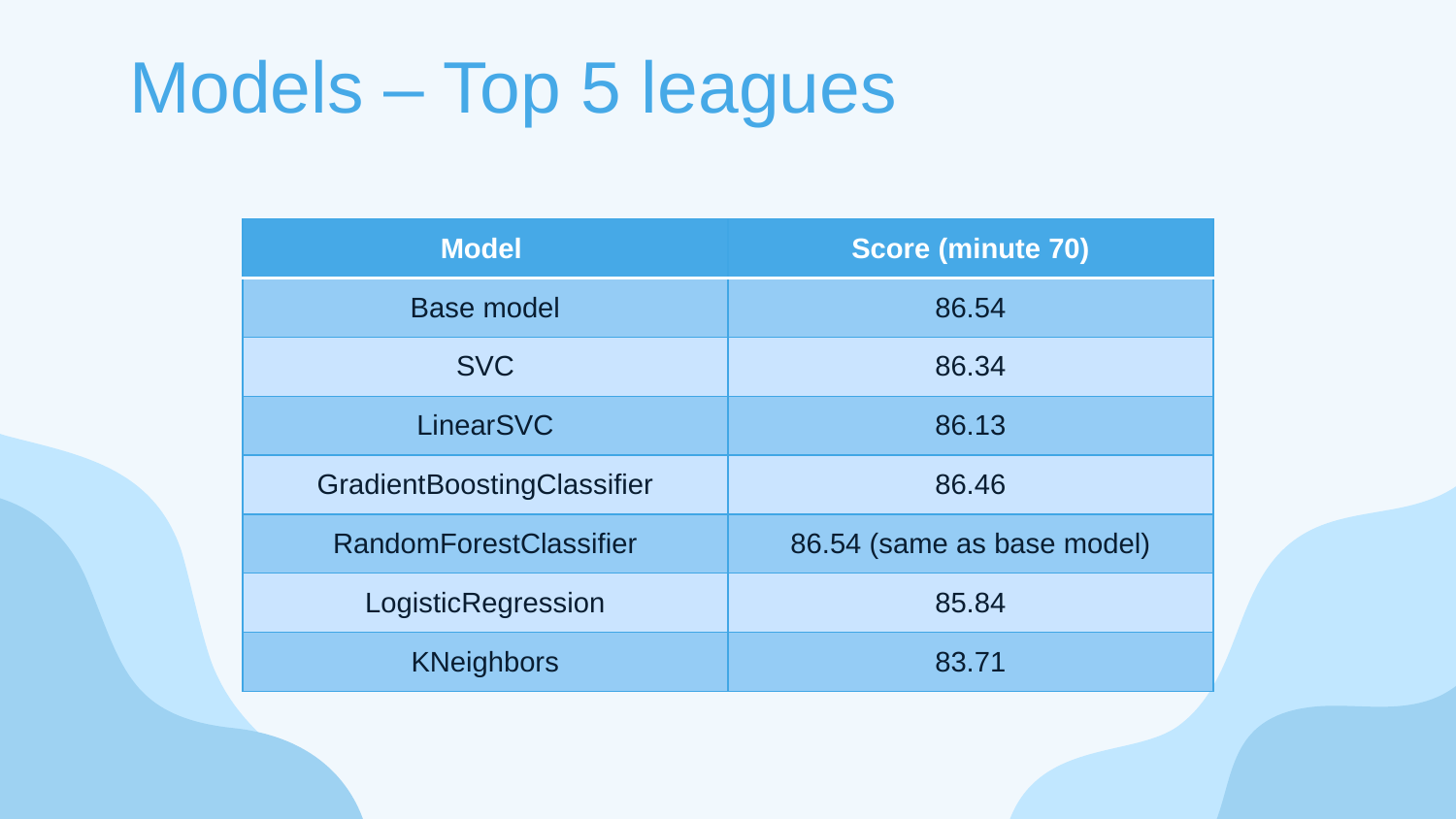

# Models – Top 5 leagues
| Model | Score (minute 70) |
| --- | --- |
| Base model | 86.54 |
| SVC | 86.34 |
| LinearSVC | 86.13 |
| GradientBoostingClassifier | 86.46 |
| RandomForestClassifier | 86.54 (same as base model) |
| LogisticRegression | 85.84 |
| KNeighbors | 83.71 |